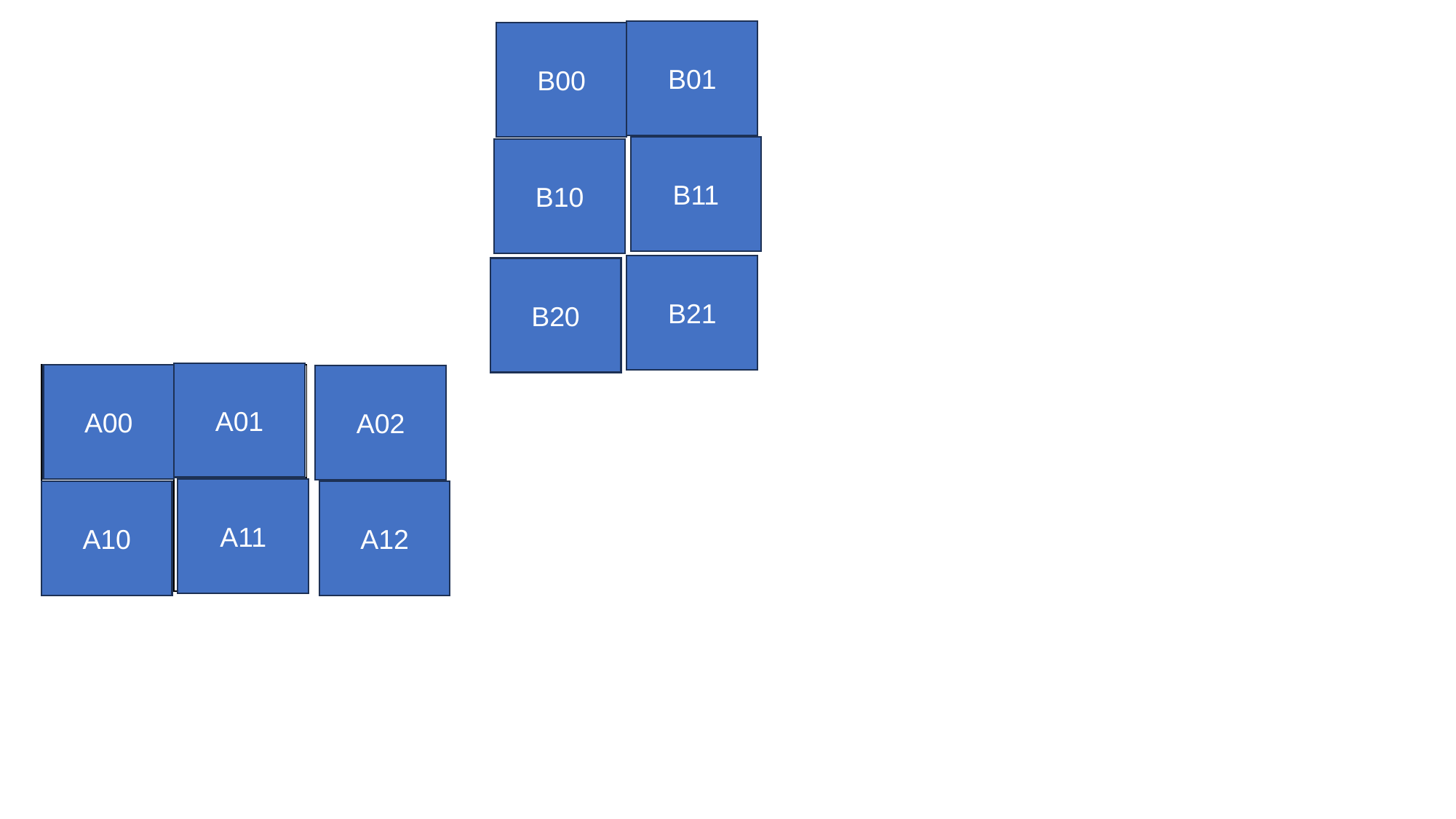

B01
B00
B11
B10
B21
B20
A01
| A00 | A01 |
| --- | --- |
| A10 | A11 |
A00
A02
A11
A10
A12